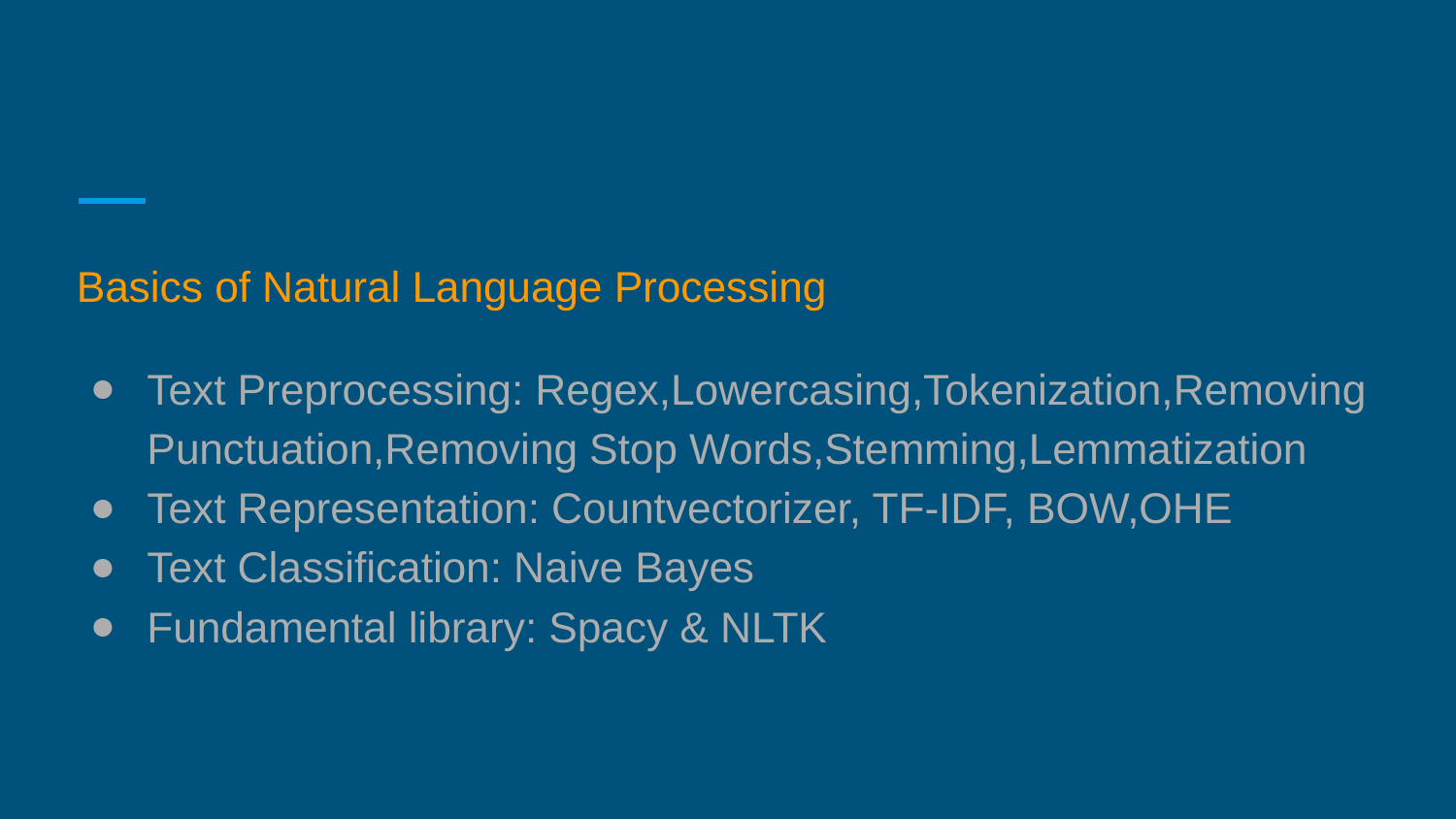

#
Basics of Natural Language Processing

Text Preprocessing: Regex,Lowercasing,Tokenization,Removing Punctuation,Removing Stop Words,Stemming,Lemmatization
Text Representation: Countvectorizer, TF-IDF, BOW,OHE
Text Classification: Naive Bayes
Fundamental library: Spacy & NLTK